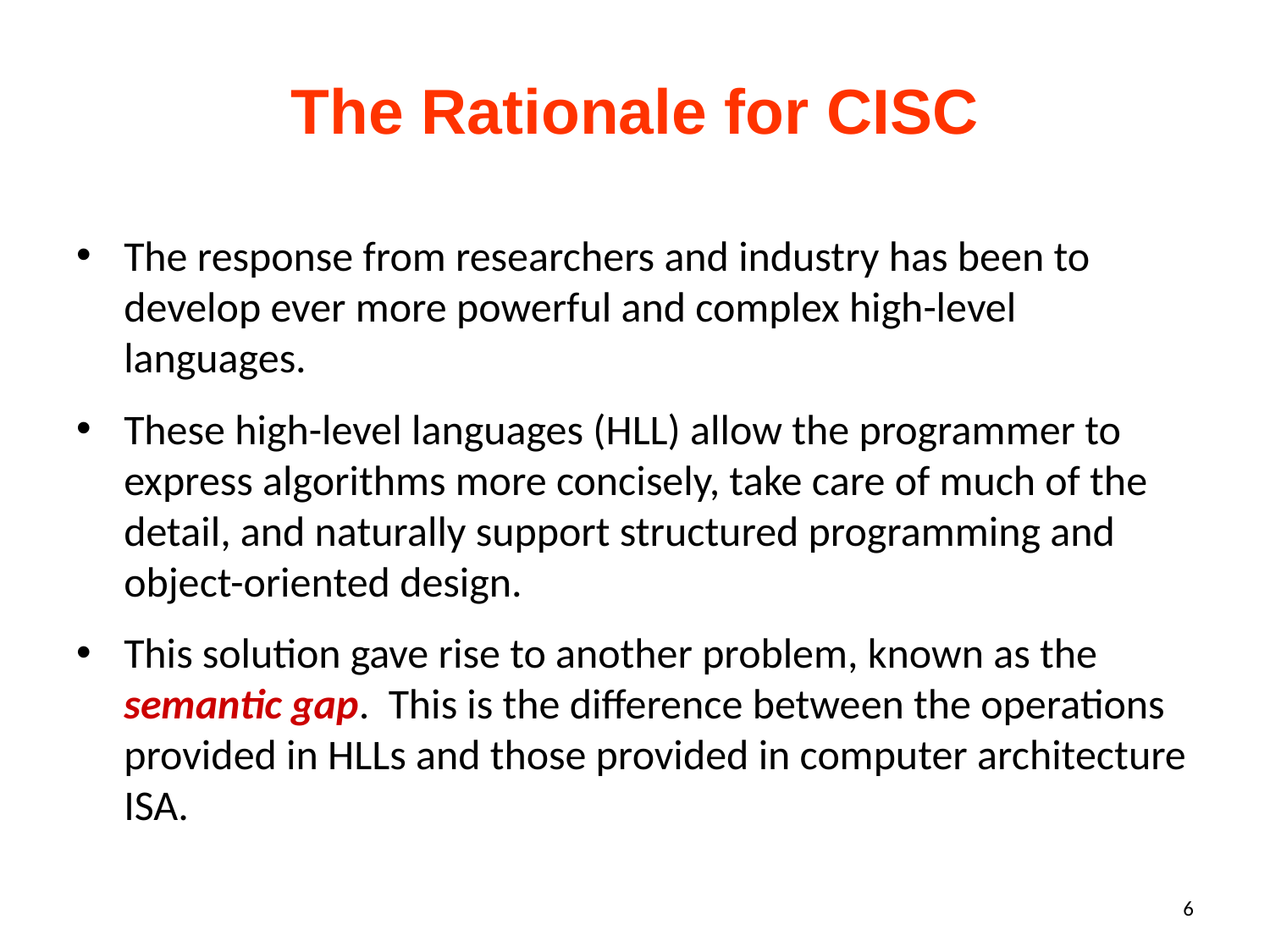

# The Rationale for CISC
The response from researchers and industry has been to develop ever more powerful and complex high-level languages.
These high-level languages (HLL) allow the programmer to express algorithms more concisely, take care of much of the detail, and naturally support structured programming and object-oriented design.
This solution gave rise to another problem, known as the semantic gap.  This is the difference between the operations provided in HLLs and those provided in computer architecture ISA.

6